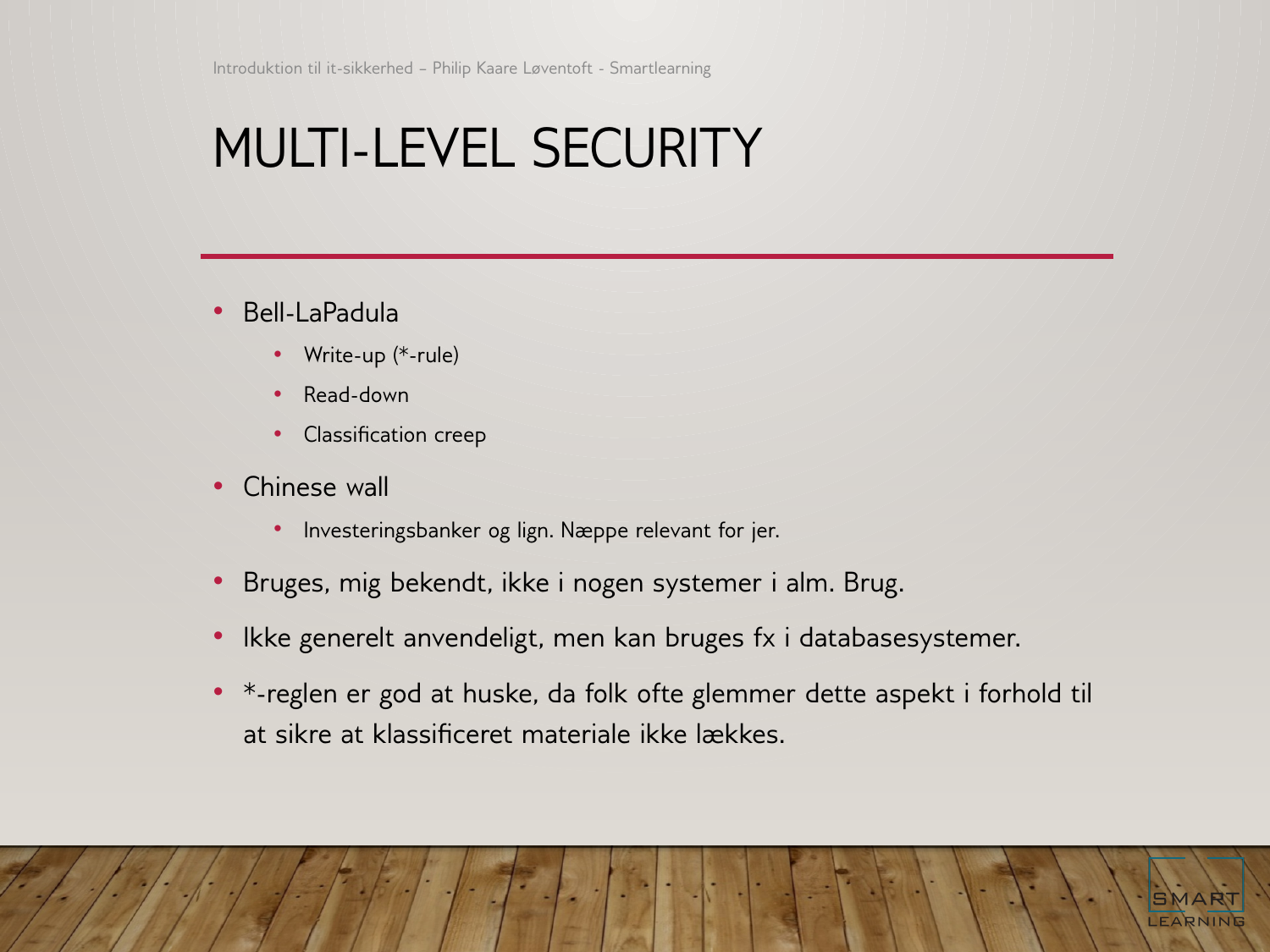

Introduktion til it-sikkerhed – Philip Kaare Løventoft - Smartlearning
# Multi-level security
Bell-LaPadula
Write-up (*-rule)
Read-down
Classification creep
Chinese wall
Investeringsbanker og lign. Næppe relevant for jer.
Bruges, mig bekendt, ikke i nogen systemer i alm. Brug.
Ikke generelt anvendeligt, men kan bruges fx i databasesystemer.
*-reglen er god at huske, da folk ofte glemmer dette aspekt i forhold til at sikre at klassificeret materiale ikke lækkes.